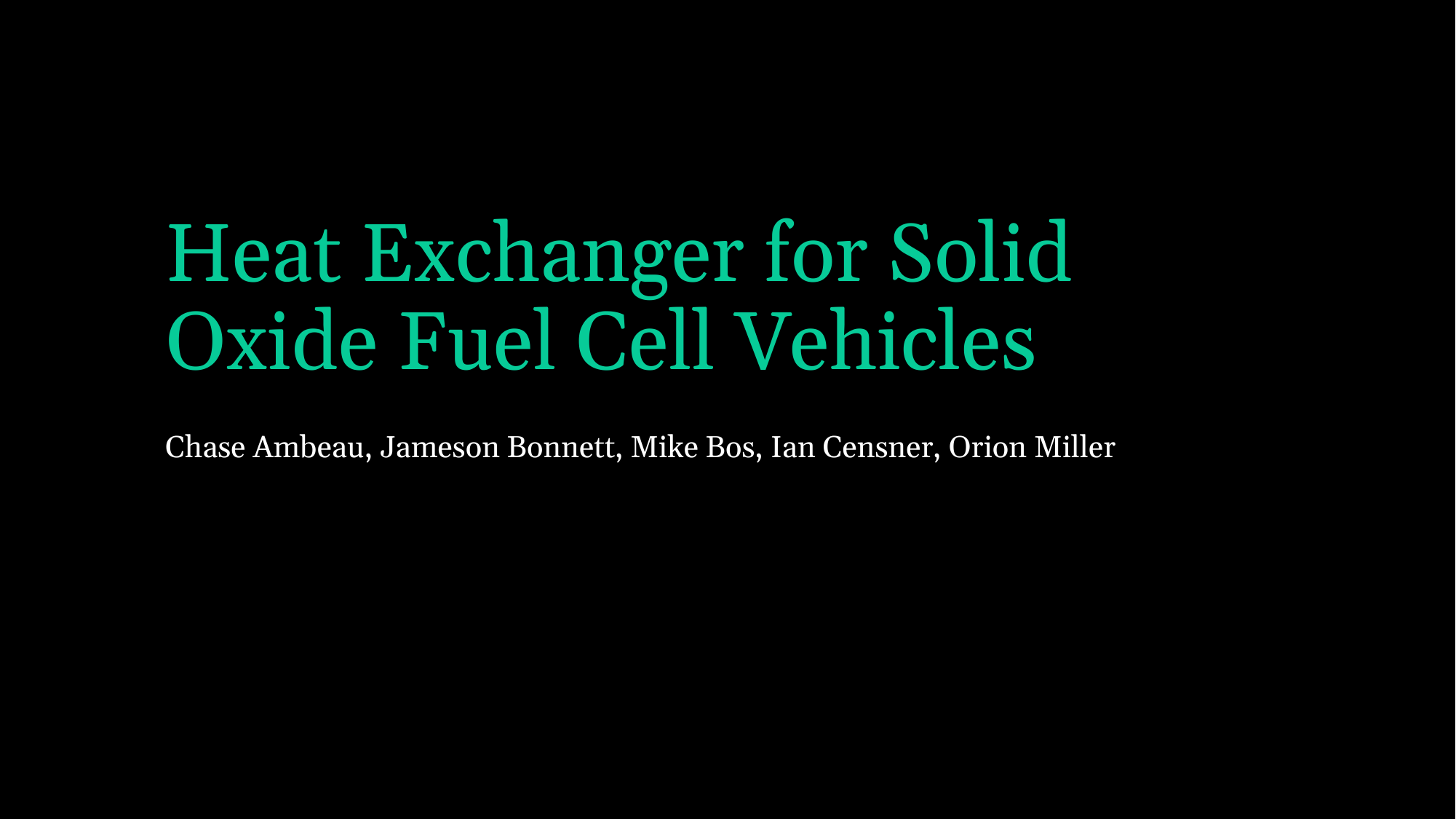

# Heat Exchanger for Solid Oxide Fuel Cell Vehicles
Chase Ambeau, Jameson Bonnett, Mike Bos, Ian Censner, Orion Miller